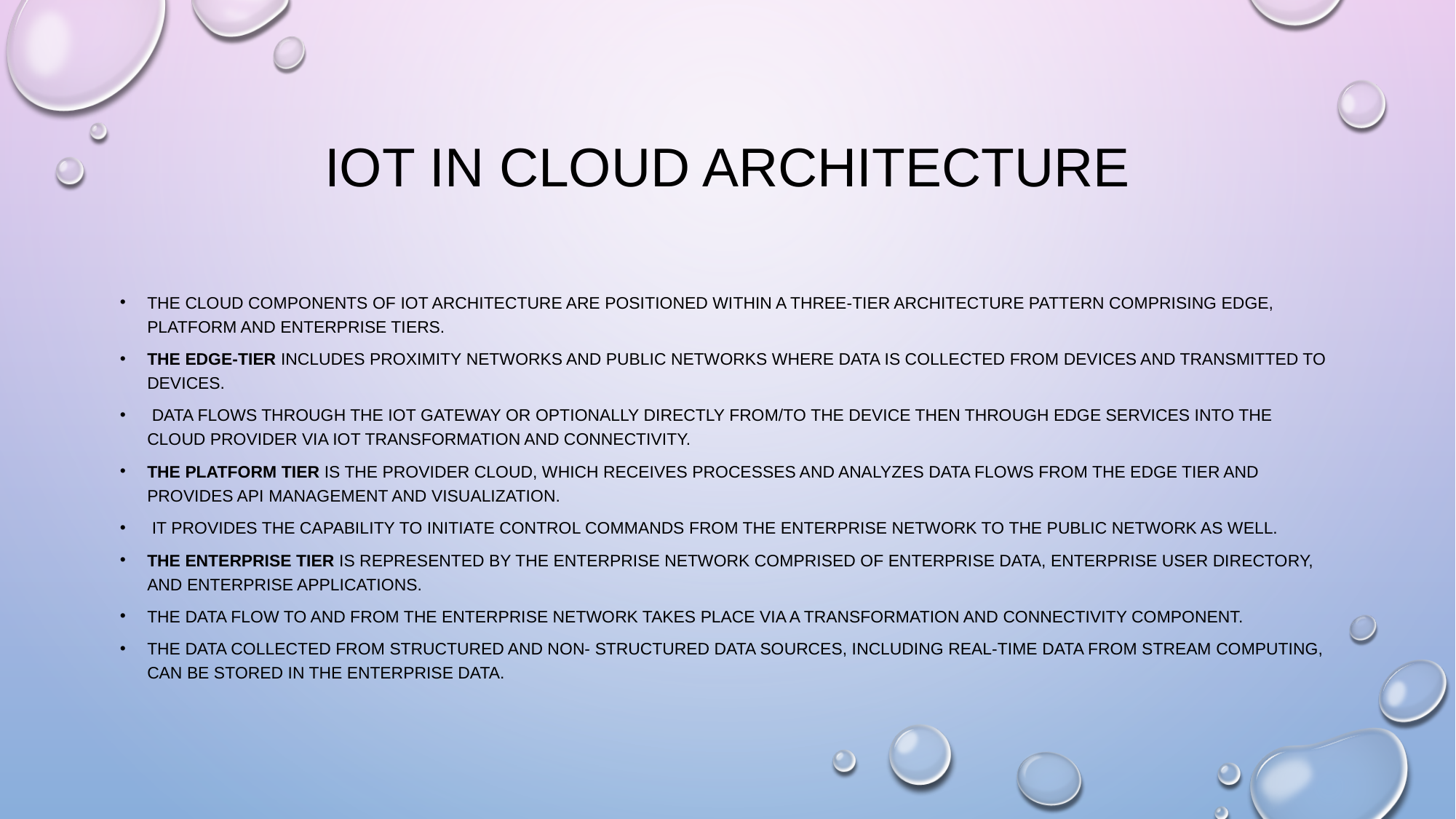

# IoT in Cloud Architecture
The cloud components of IoT architecture are positioned within a three-tier architecture pattern comprising edge, platform and enterprise tiers.
The edge-tier includes Proximity Networks and Public Networks where data is collected from devices and transmitted to devices.
 Data flows through the IoT gateway or optionally directly from/to the device then through edge services into the cloud provider via IoT transformation and connectivity.
The Platform tier is the provider cloud, which receives processes and analyzes data flows from the edge tier and provides API Management and Visualization.
 It provides the capability to initiate control commands from the enterprise network to the public network as well.
The Enterprise tier is represented by the Enterprise Network comprised of Enterprise Data, Enterprise User Directory, and Enterprise Applications.
The data flow to and from the enterprise network takes place via a Transformation and Connectivity component.
The data collected from structured and non- structured data sources, including real-time data from stream computing, can be stored in the enterprise data.